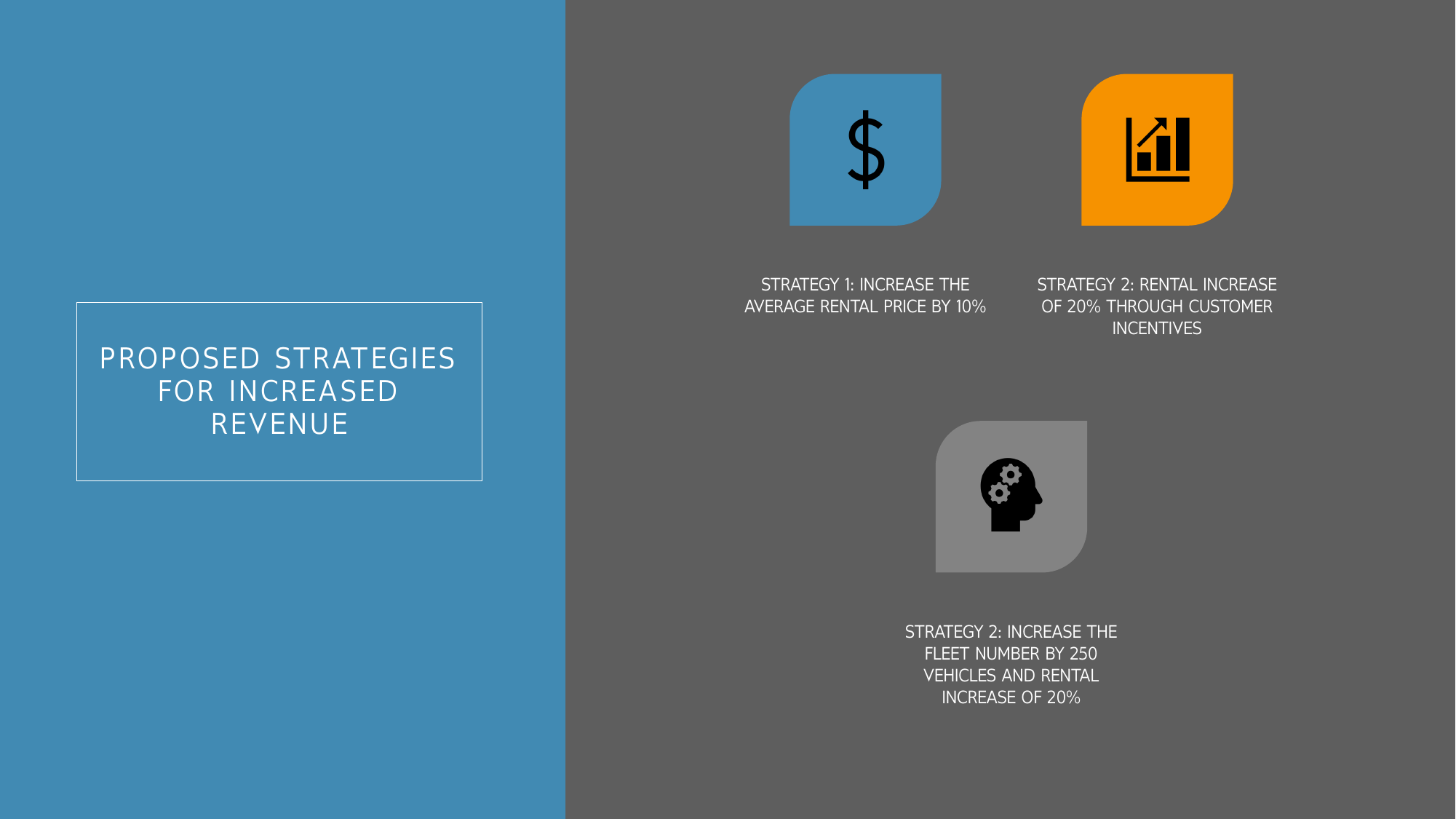

Strategy 1: Increase the average rental price by 10%
Strategy 2: Rental increase of 20% Through Customer Incentives
Strategy 2: Increase the fleet number by 250 vehicles and Rental increase of 20%
Proposed Strategies for Increased Revenue